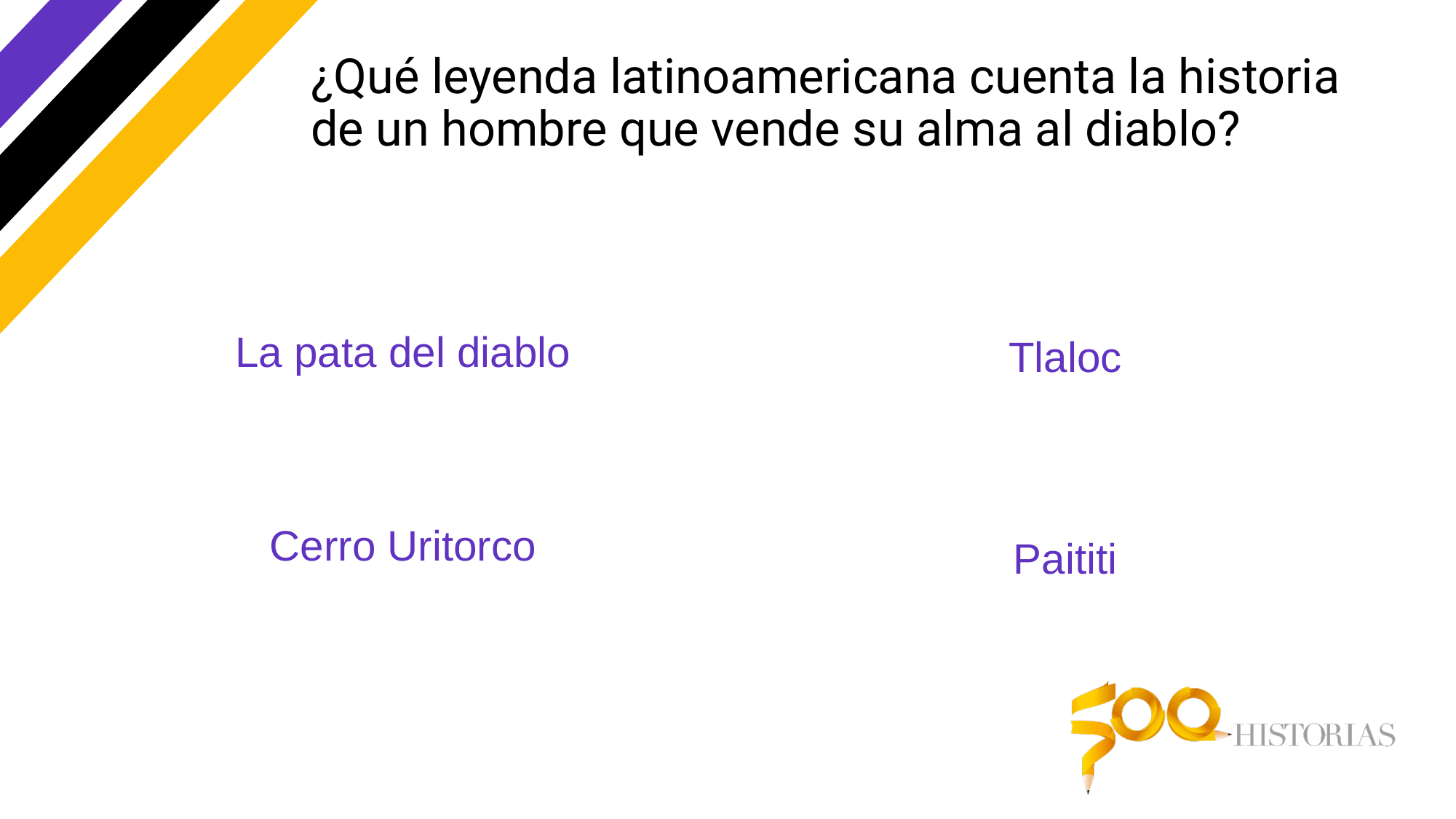

# ¿Qué leyenda latinoamericana cuenta la historia de un hombre que vende su alma al diablo?
La pata del diablo
Tlaloc
Cerro Uritorco
Paititi